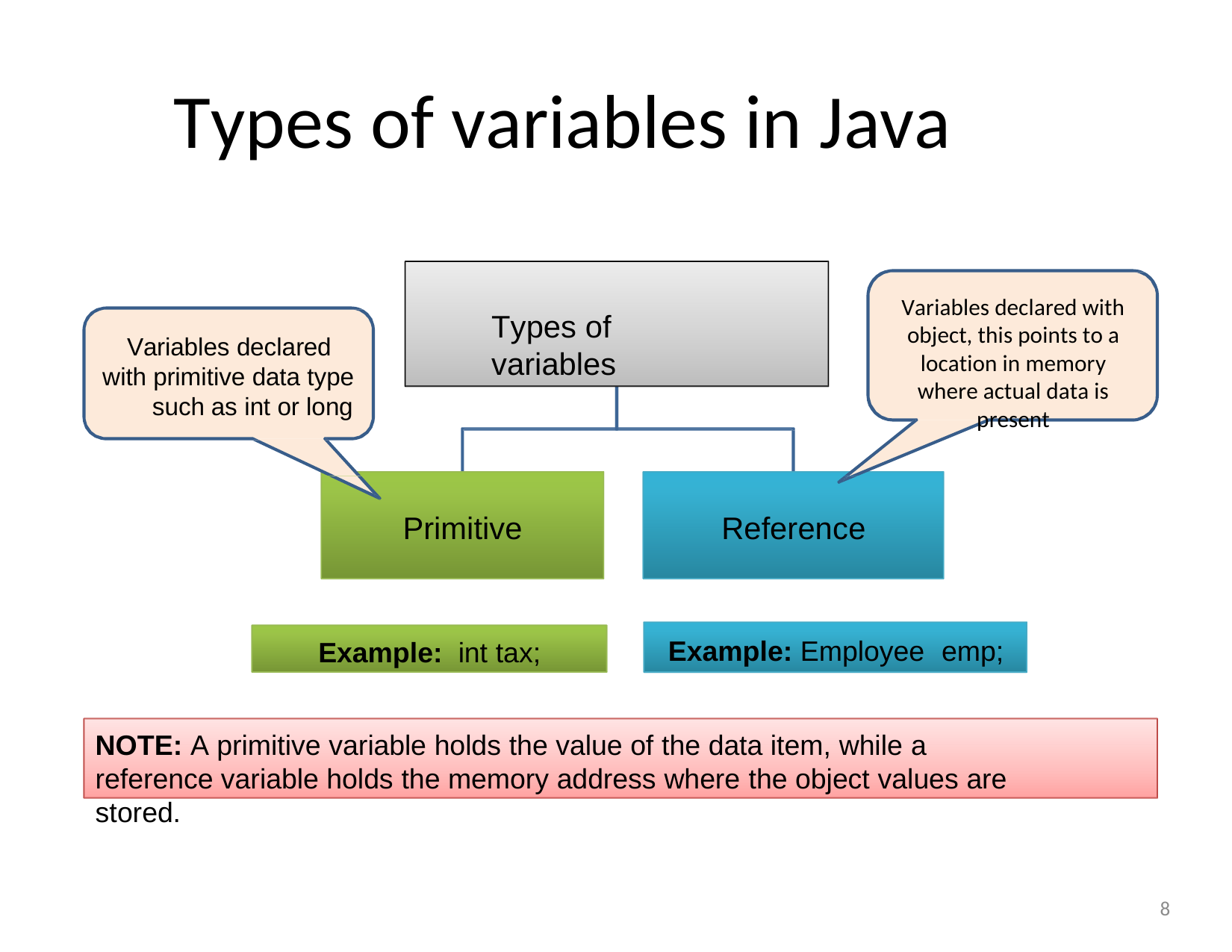

# Types of variables in Java

Variables declared with object, this points to a location in memory where actual data is present

Types of variables

Variables declared with primitive data type
such as int or long

Primitive
Reference

Example: Employee	emp;
Example:  int tax;

NOTE: A primitive variable holds the value of the data item, while a reference variable holds the memory address where the object values are stored.
8